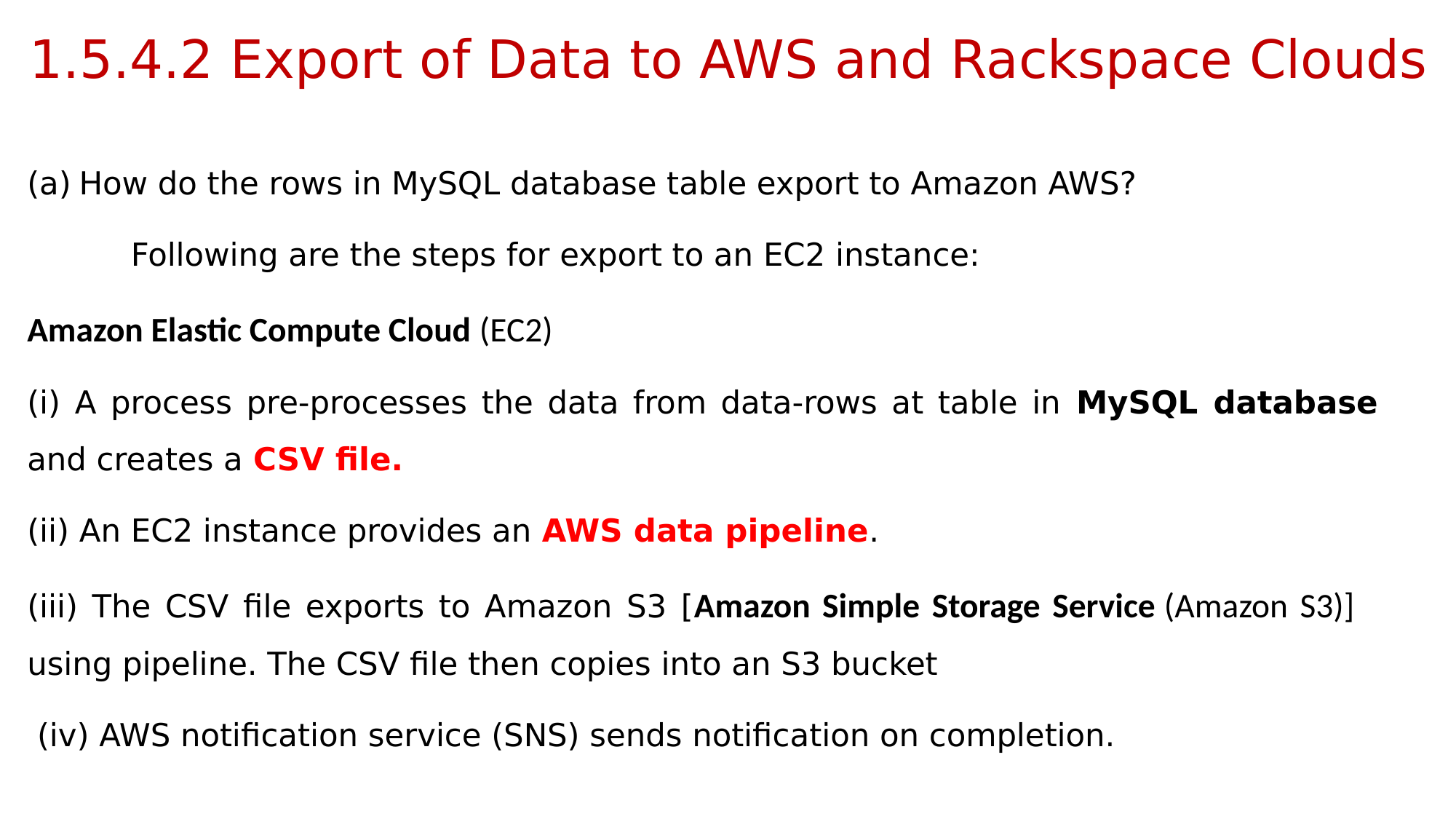

# 1.5.4.2 Export of Data to AWS and Rackspace Clouds
How do the rows in MySQL database table export to Amazon AWS?
	Following are the steps for export to an EC2 instance:
Amazon Elastic Compute Cloud (EC2)
(i) A process pre-processes the data from data-rows at table in MySQL database 	and creates a CSV file.
(ii) An EC2 instance provides an AWS data pipeline.
(iii) The CSV file exports to Amazon S3 [Amazon Simple Storage Service (Amazon S3)] 	using pipeline. The CSV file then copies into an S3 bucket
 (iv) AWS notification service (SNS) sends notification on completion.